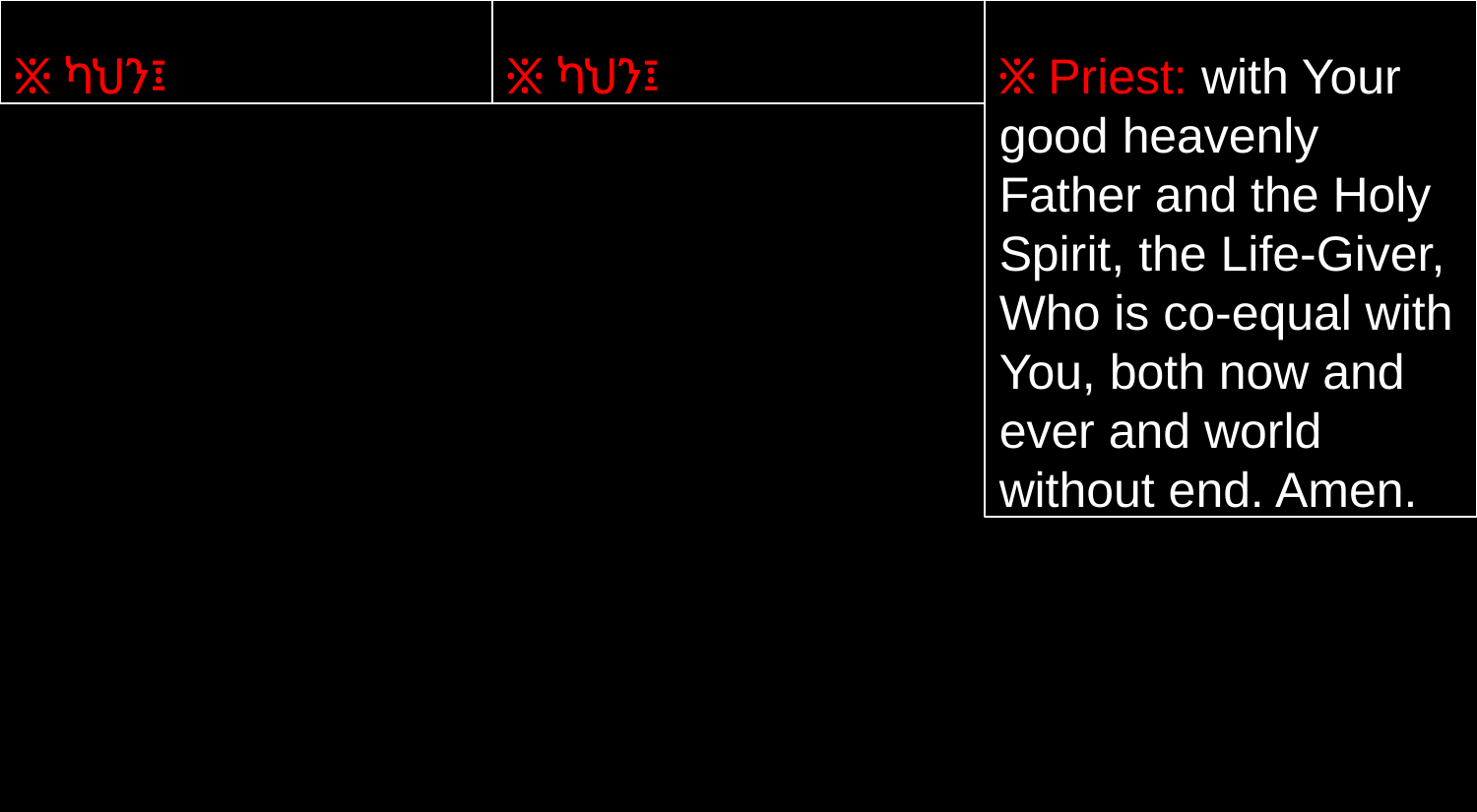

፠ ካህን፤

፠ ካህን፤

፠ Priest: with Your good heavenly Father and the Holy Spirit, the Life-Giver, Who is co-equal with You, both now and ever and world without end. Amen.